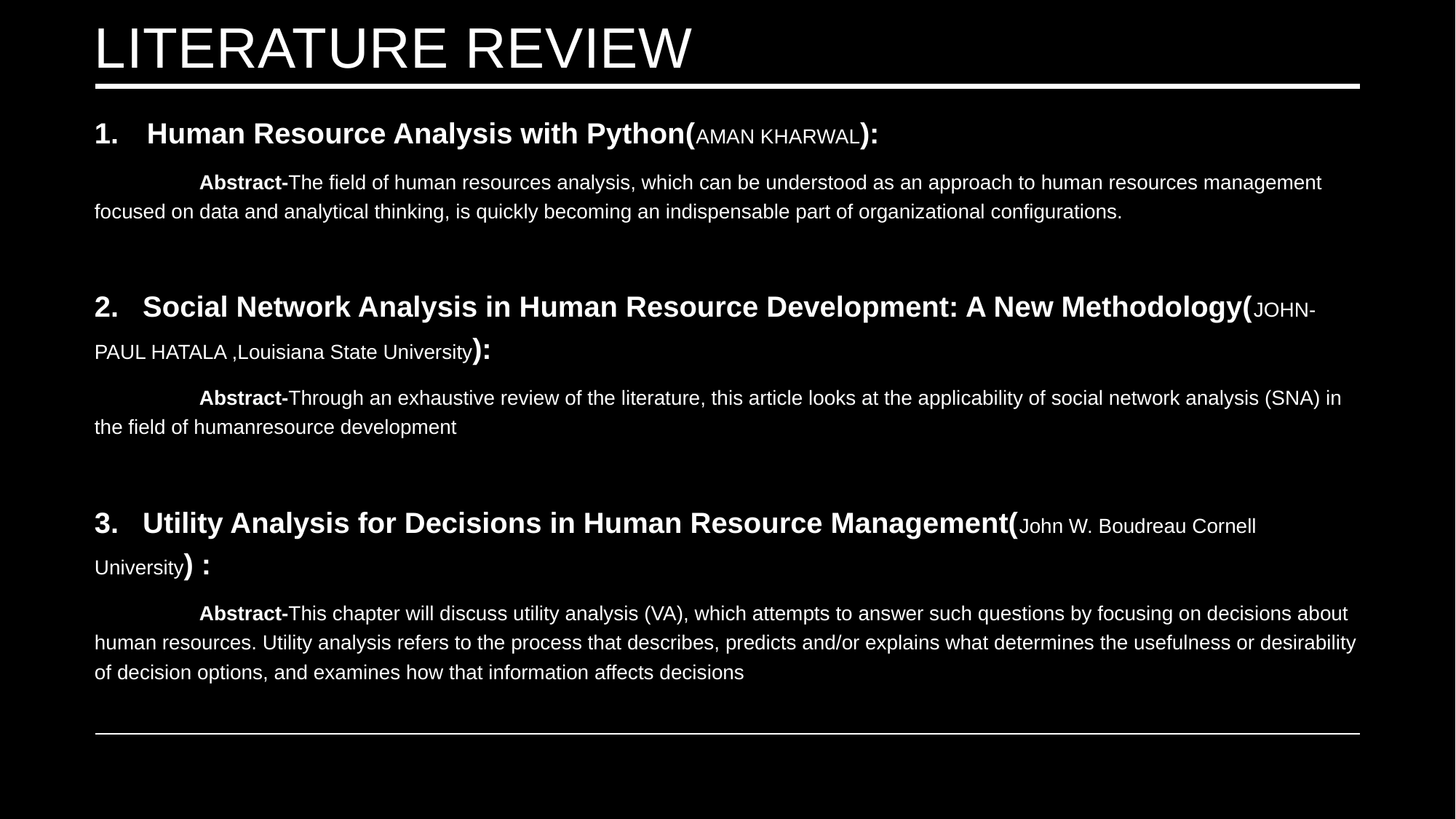

# Literature review
Human Resource Analysis with Python(AMAN KHARWAL):
	Abstract-The field of human resources analysis, which can be understood as an approach to human resources management focused on data and analytical thinking, is quickly becoming an indispensable part of organizational configurations.

2.   Social Network Analysis in Human Resource Development: A New Methodology(JOHN-PAUL HATALA ,Louisiana State University):
	Abstract-Through an exhaustive review of the literature, this article looks at the applicability of social network analysis (SNA) in the field of humanresource development

3.   Utility Analysis for Decisions in Human Resource Management(John W. Boudreau Cornell University) :
	Abstract-This chapter will discuss utility analysis (VA), which attempts to answer such questions by focusing on decisions about human resources. Utility analysis refers to the process that describes, predicts and/or explains what determines the usefulness or desirability of decision options, and examines how that information affects decisions